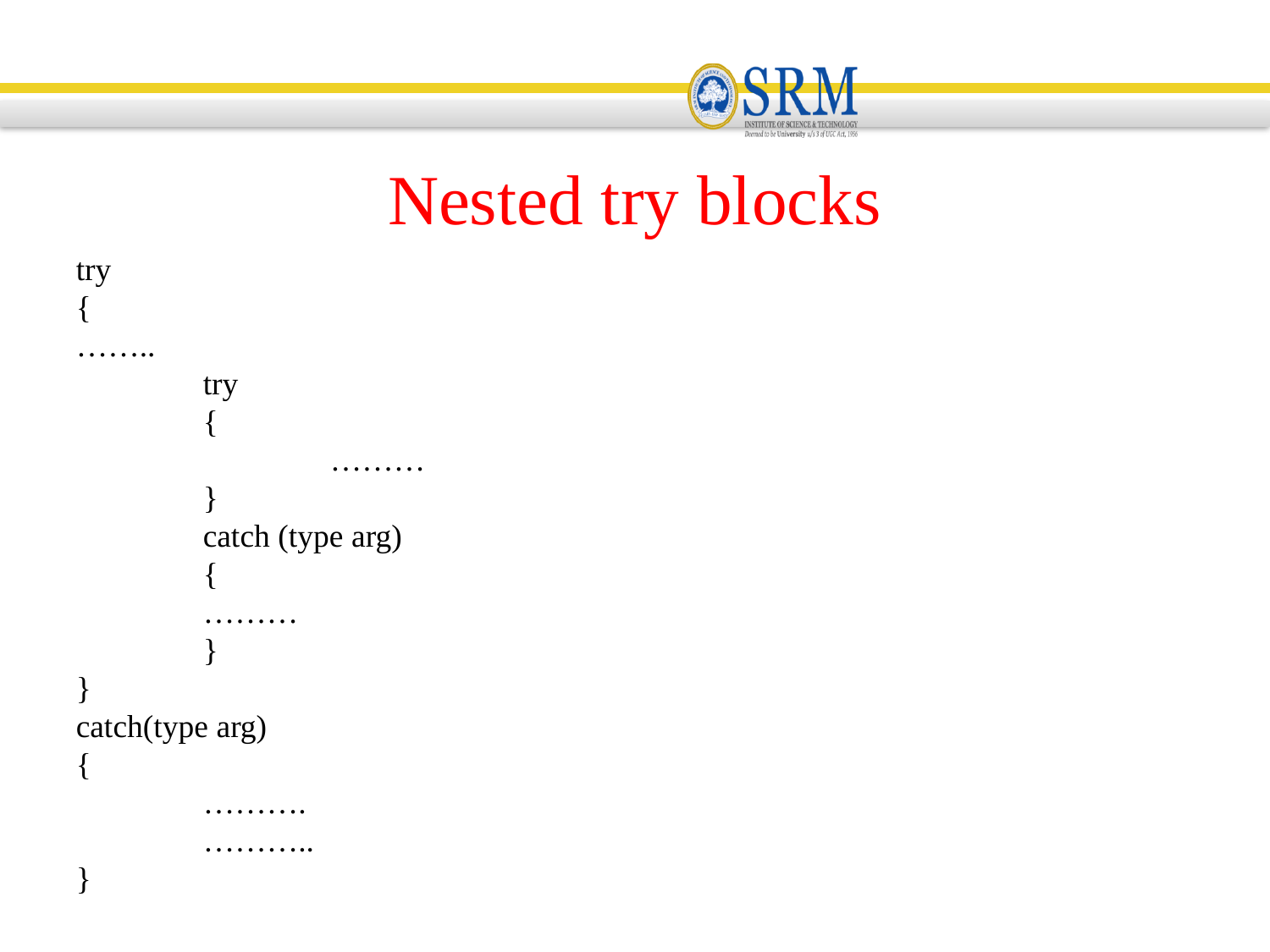

Nested try blocks
try
{
……..
	try
	{
		………
	}
	catch (type arg)
	{
	………
	}
}
catch(type arg)
{
	……….
	………..
}